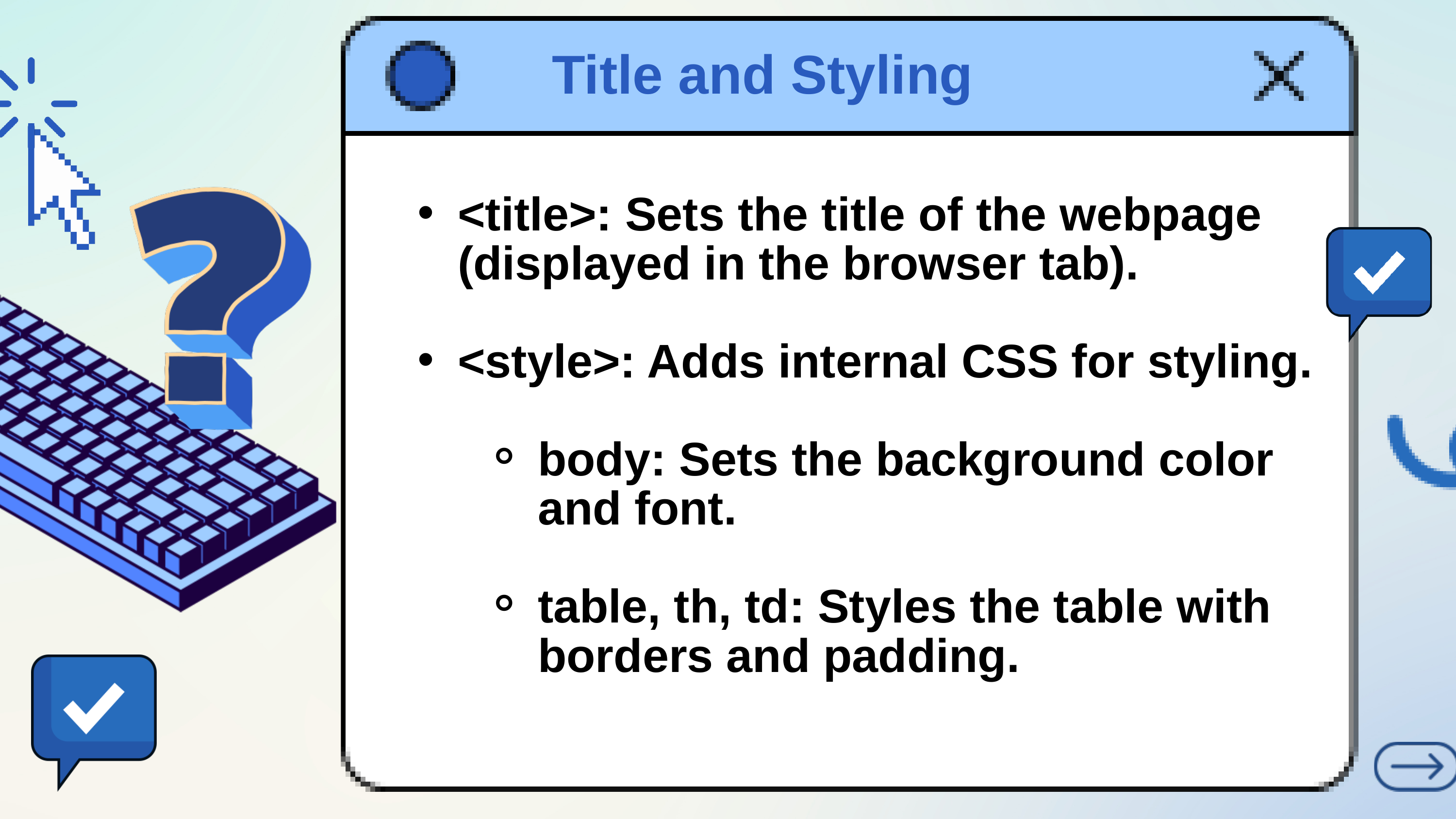

Title and Styling

<title>: Sets the title of the webpage (displayed in the browser tab).

<style>: Adds internal CSS for styling.

body: Sets the background color and font.

table, th, td: Styles the table with borders and padding.